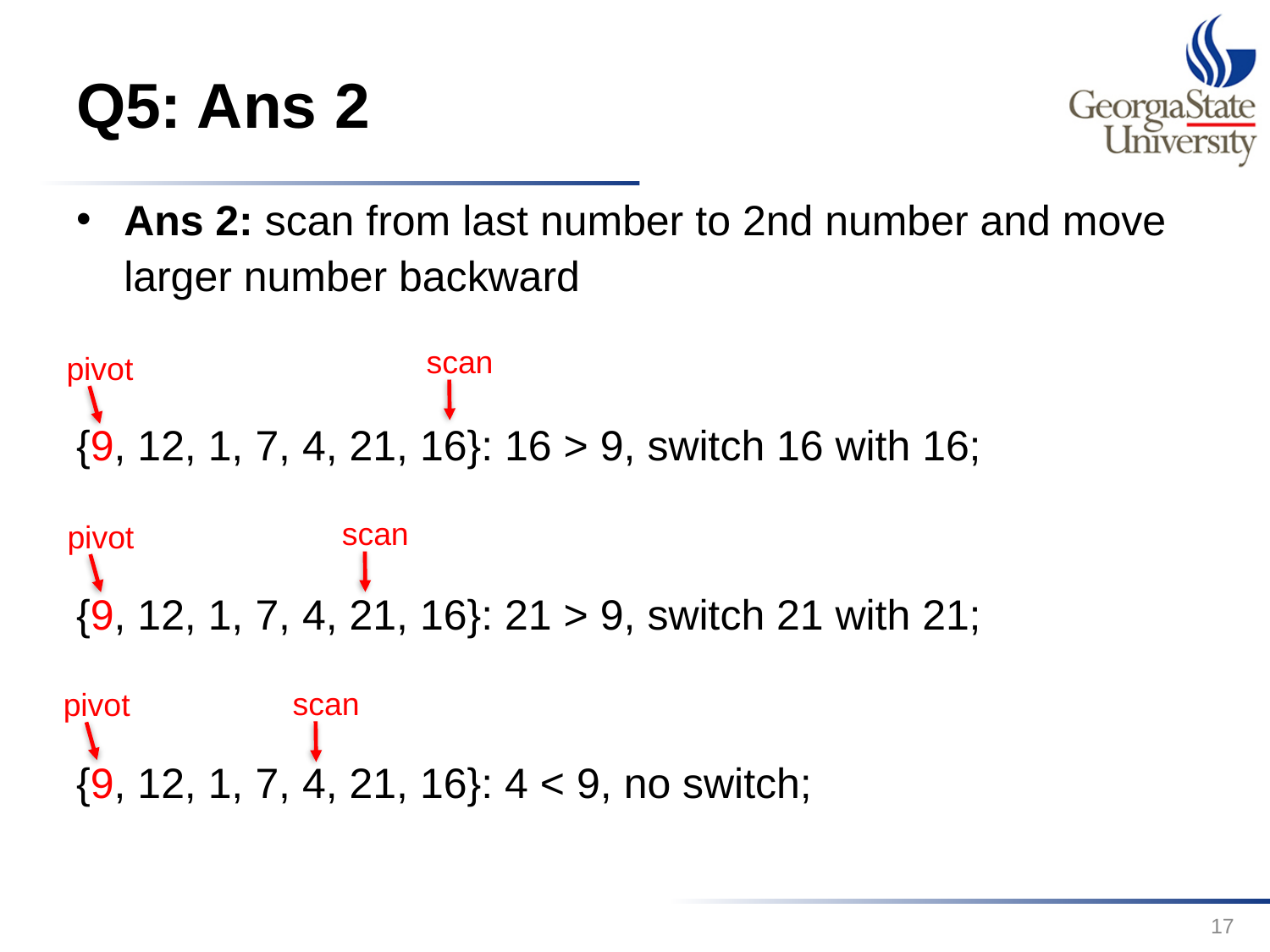

# Q5: Ans 2
Ans 2: scan from last number to 2nd number and move larger number backward

{9, 12, 1, 7, 4, 21, 16}: 16 > 9, switch 16 with 16;

{9, 12, 1, 7, 4, 21, 16}: 21 > 9, switch 21 with 21;

{9, 12, 1, 7, 4, 21, 16}: 4 < 9, no switch;

scan
pivot
scan
pivot
scan
pivot
17